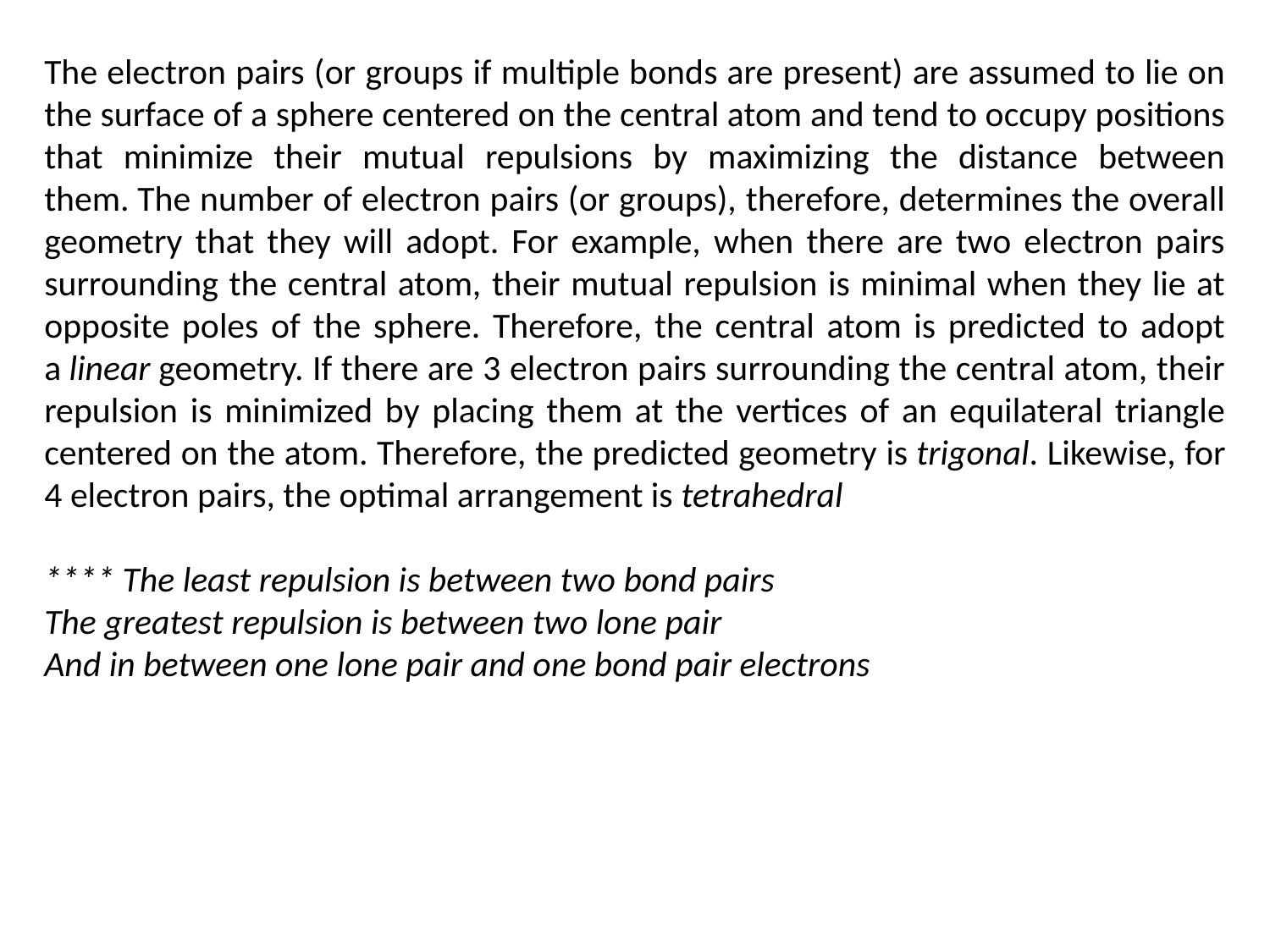

The electron pairs (or groups if multiple bonds are present) are assumed to lie on the surface of a sphere centered on the central atom and tend to occupy positions that minimize their mutual repulsions by maximizing the distance between them. The number of electron pairs (or groups), therefore, determines the overall geometry that they will adopt. For example, when there are two electron pairs surrounding the central atom, their mutual repulsion is minimal when they lie at opposite poles of the sphere. Therefore, the central atom is predicted to adopt a linear geometry. If there are 3 electron pairs surrounding the central atom, their repulsion is minimized by placing them at the vertices of an equilateral triangle centered on the atom. Therefore, the predicted geometry is trigonal. Likewise, for 4 electron pairs, the optimal arrangement is tetrahedral

**** The least repulsion is between two bond pairs
The greatest repulsion is between two lone pair
And in between one lone pair and one bond pair electrons